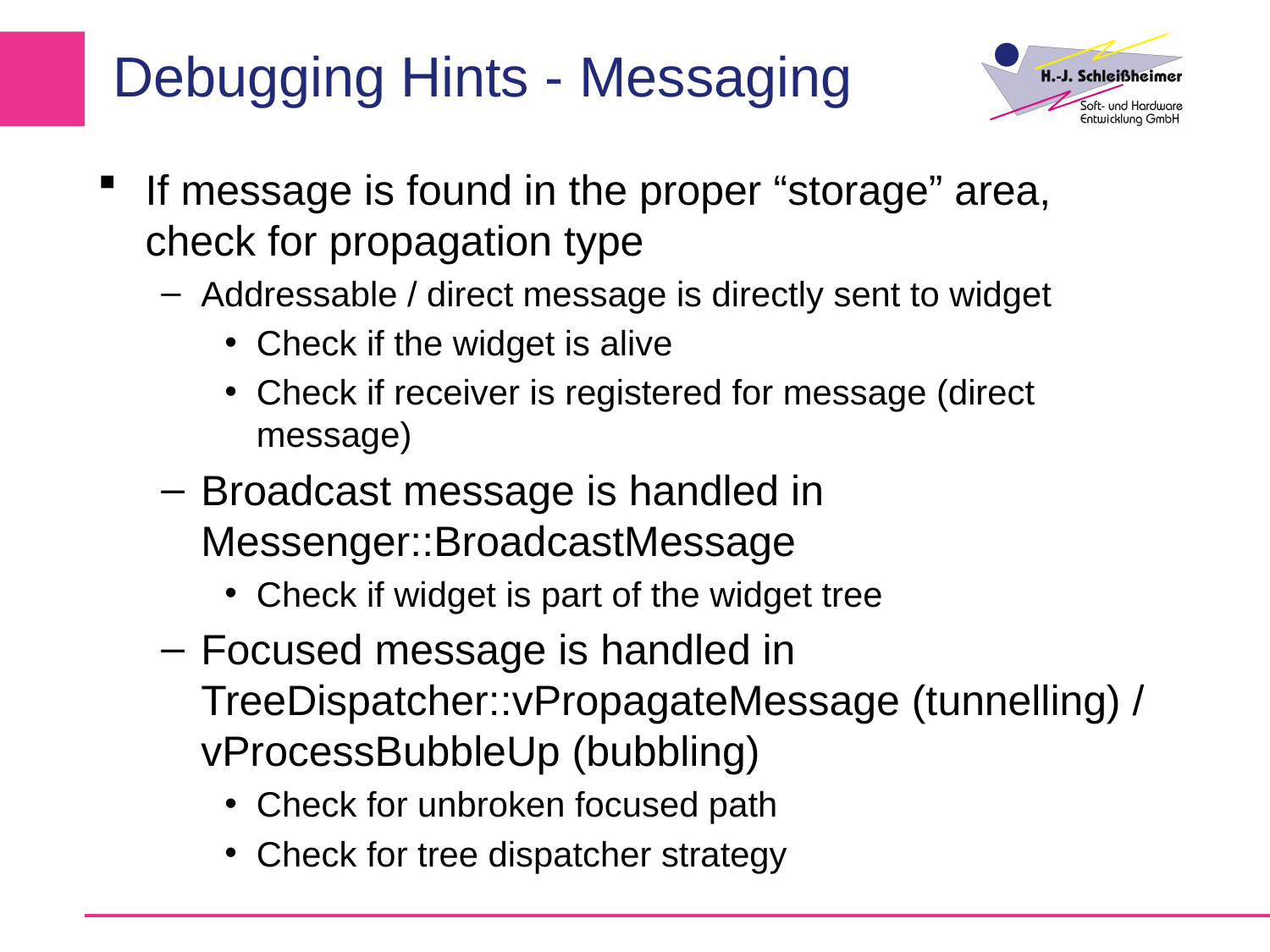

# Debugging Hints - Messaging
If message is found in the proper “storage” area, check for propagation type
Addressable / direct message is directly sent to widget
Check if the widget is alive
Check if receiver is registered for message (direct message)
Broadcast message is handled in Messenger::BroadcastMessage
Check if widget is part of the widget tree
Focused message is handled in TreeDispatcher::vPropagateMessage (tunnelling) /
vProcessBubbleUp (bubbling)
Check for unbroken focused path
Check for tree dispatcher strategy